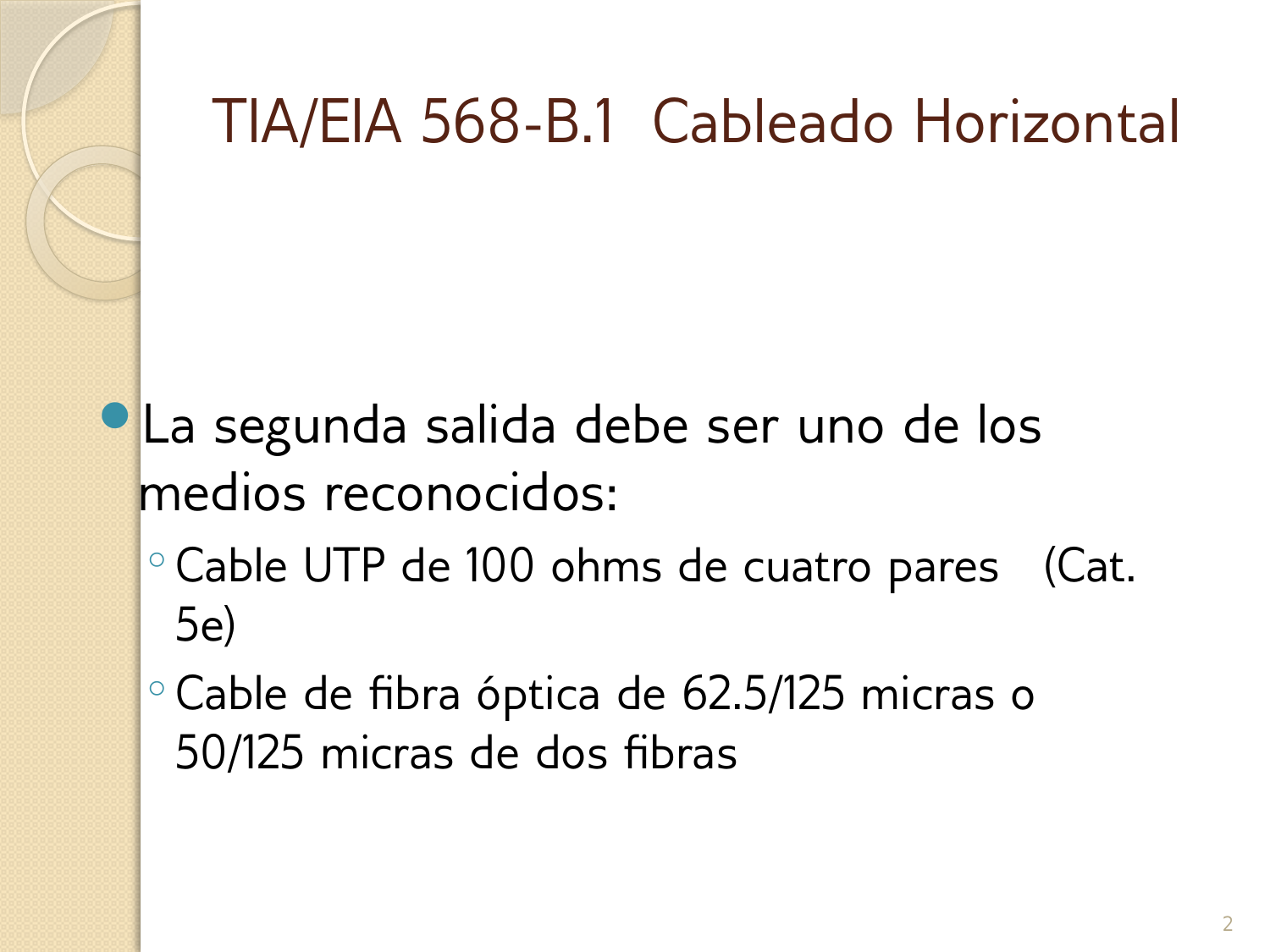

# TIA/EIA 568-B.1  Cableado Horizontal
La segunda salida debe ser uno de los medios reconocidos:
Cable UTP de 100 ohms de cuatro pares   (Cat. 5e)
Cable de fibra óptica de 62.5/125 micras o 50/125 micras de dos fibras
2